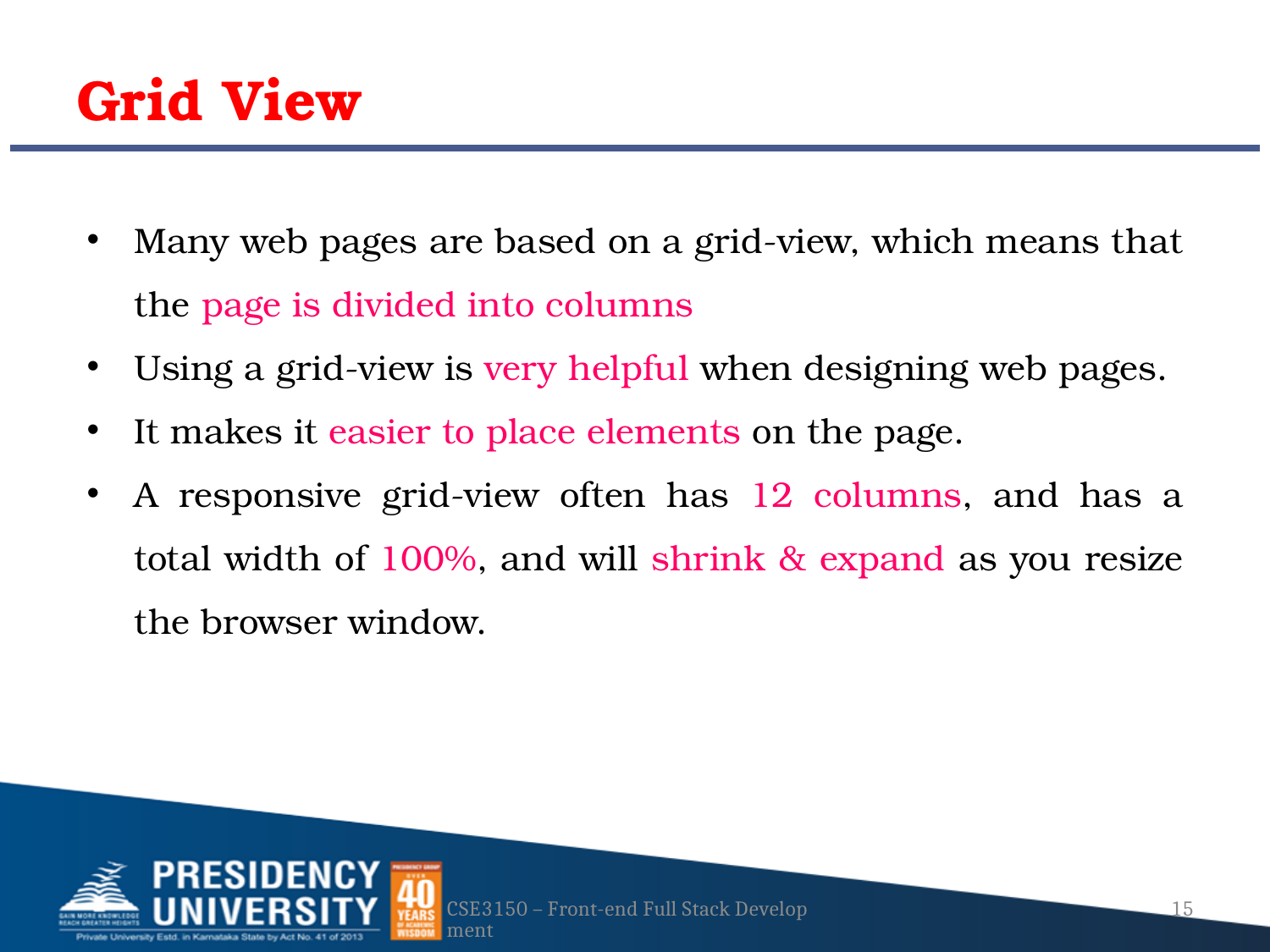

# Grid View
Many web pages are based on a grid-view, which means that the page is divided into columns
Using a grid-view is very helpful when designing web pages.
It makes it easier to place elements on the page.
A responsive grid-view often has 12 columns, and has a total width of 100%, and will shrink & expand as you resize the browser window.
CSE3150 – Front-end Full Stack Development
15